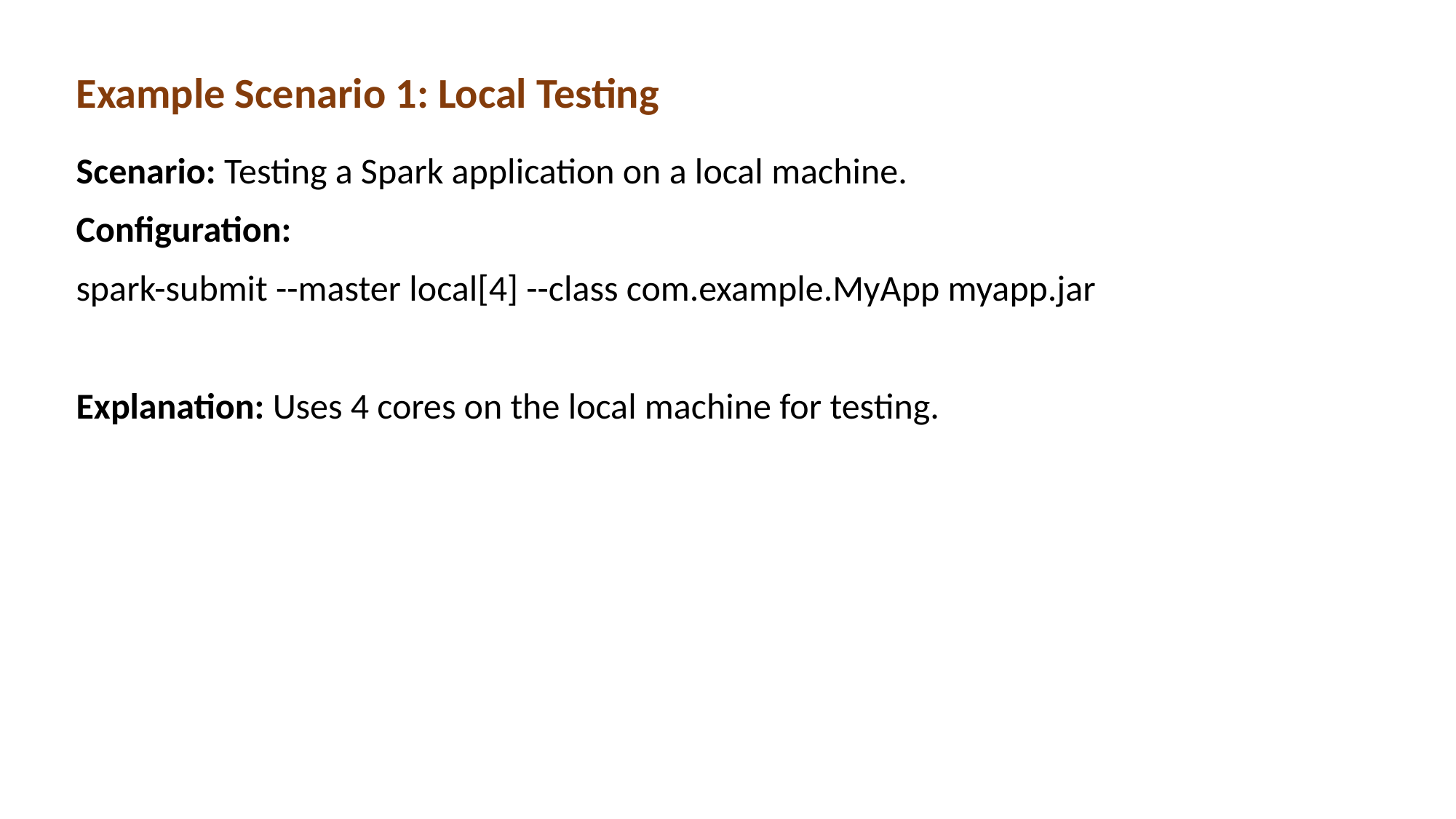

Example Scenario 1: Local Testing
Scenario: Testing a Spark application on a local machine.
Configuration:
spark-submit --master local[4] --class com.example.MyApp myapp.jar

Explanation: Uses 4 cores on the local machine for testing.